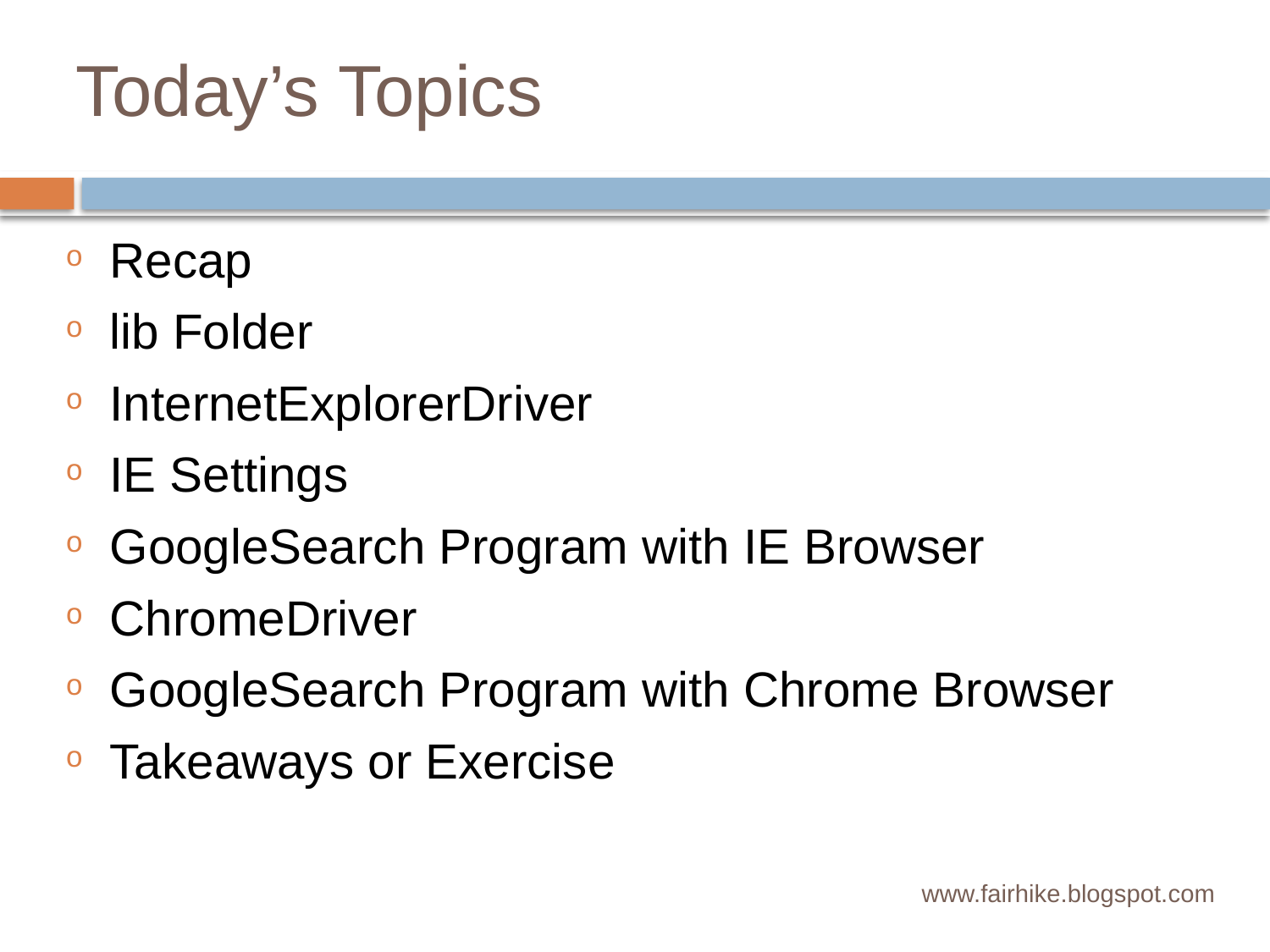

# Today’s Topics
Recap
lib Folder
InternetExplorerDriver
IE Settings
GoogleSearch Program with IE Browser
ChromeDriver
GoogleSearch Program with Chrome Browser
Takeaways or Exercise

www.fairhike.blogspot.com